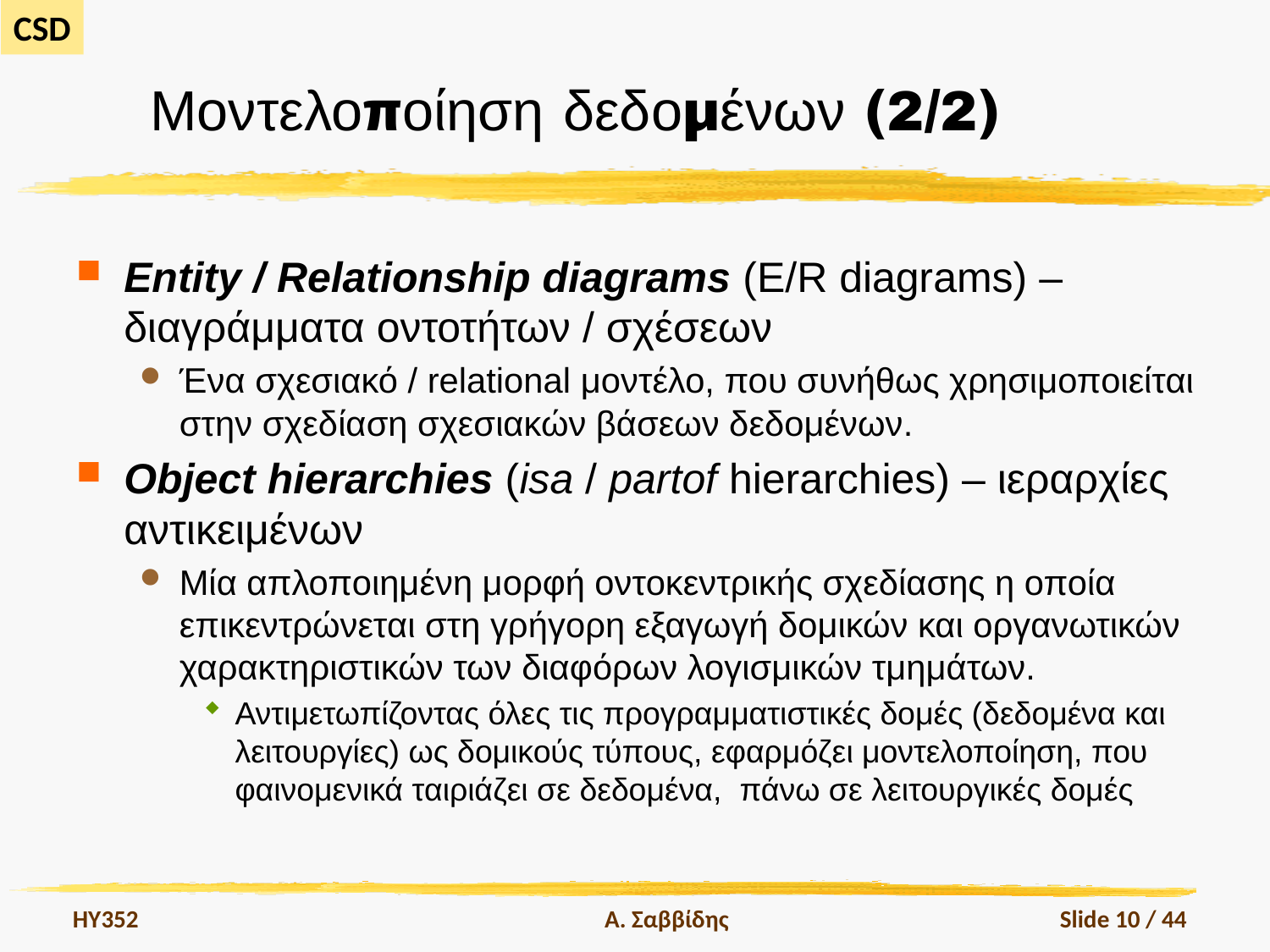

# Μοντελοποίηση δεδομένων (2/2)
Entity / Relationship diagrams (E/R diagrams) – διαγράμματα οντοτήτων / σχέσεων
Ένα σχεσιακό / relational μοντέλο, που συνήθως χρησιμοποιείται στην σχεδίαση σχεσιακών βάσεων δεδομένων.
Object hierarchies (isa / partof hierarchies) – ιεραρχίες αντικειμένων
Μία απλοποιημένη μορφή οντοκεντρικής σχεδίασης η οποία επικεντρώνεται στη γρήγορη εξαγωγή δομικών και οργανωτικών χαρακτηριστικών των διαφόρων λογισμικών τμημάτων.
Αντιμετωπίζοντας όλες τις προγραμματιστικές δομές (δεδομένα και λειτουργίες) ως δομικούς τύπους, εφαρμόζει μοντελοποίηση, που φαινομενικά ταιριάζει σε δεδομένα,  πάνω σε λειτουργικές δομές
HY352
Α. Σαββίδης
Slide 10 / 44